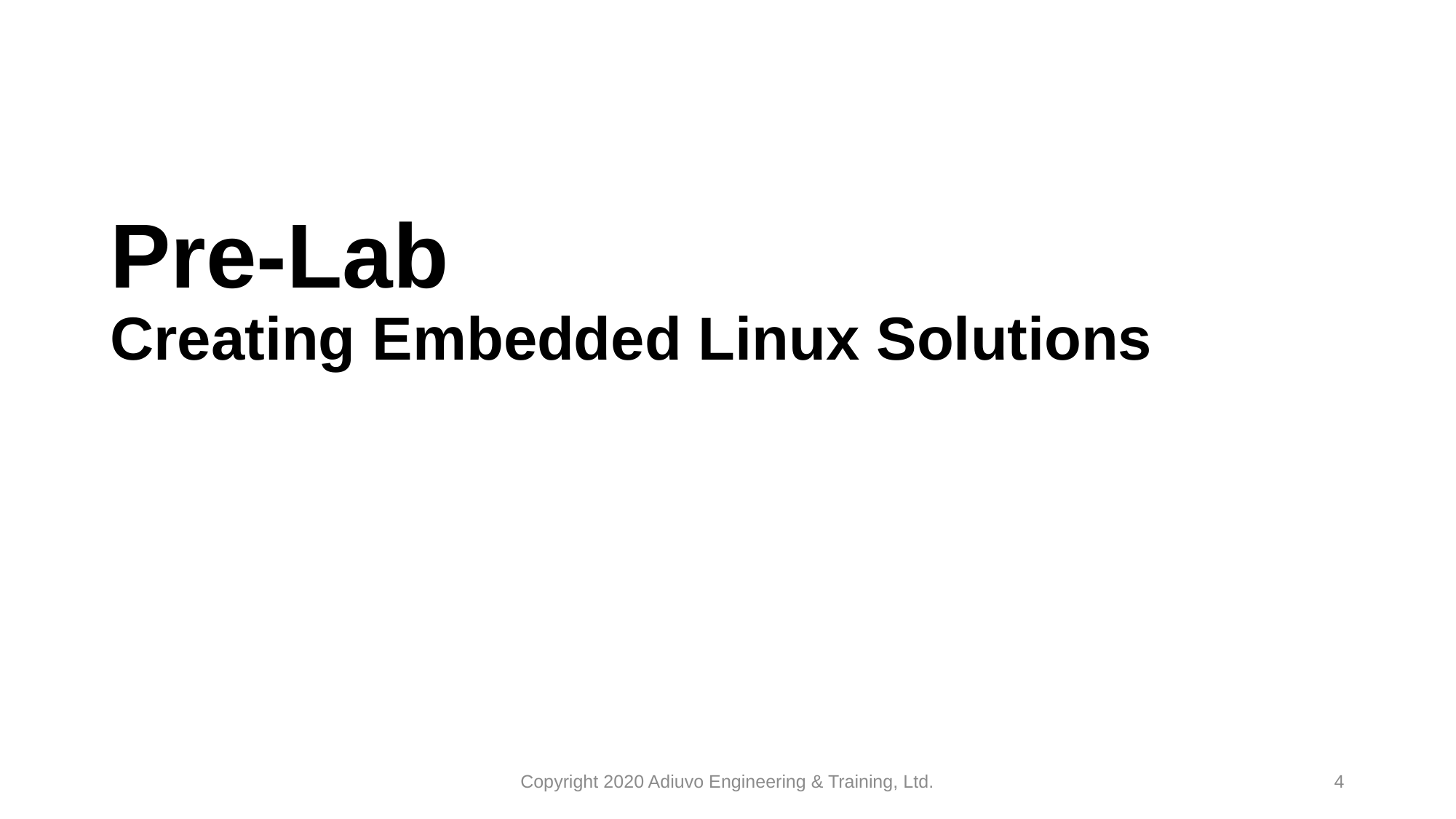

# Pre-Lab Creating Embedded Linux Solutions
Copyright 2020 Adiuvo Engineering & Training, Ltd.
4